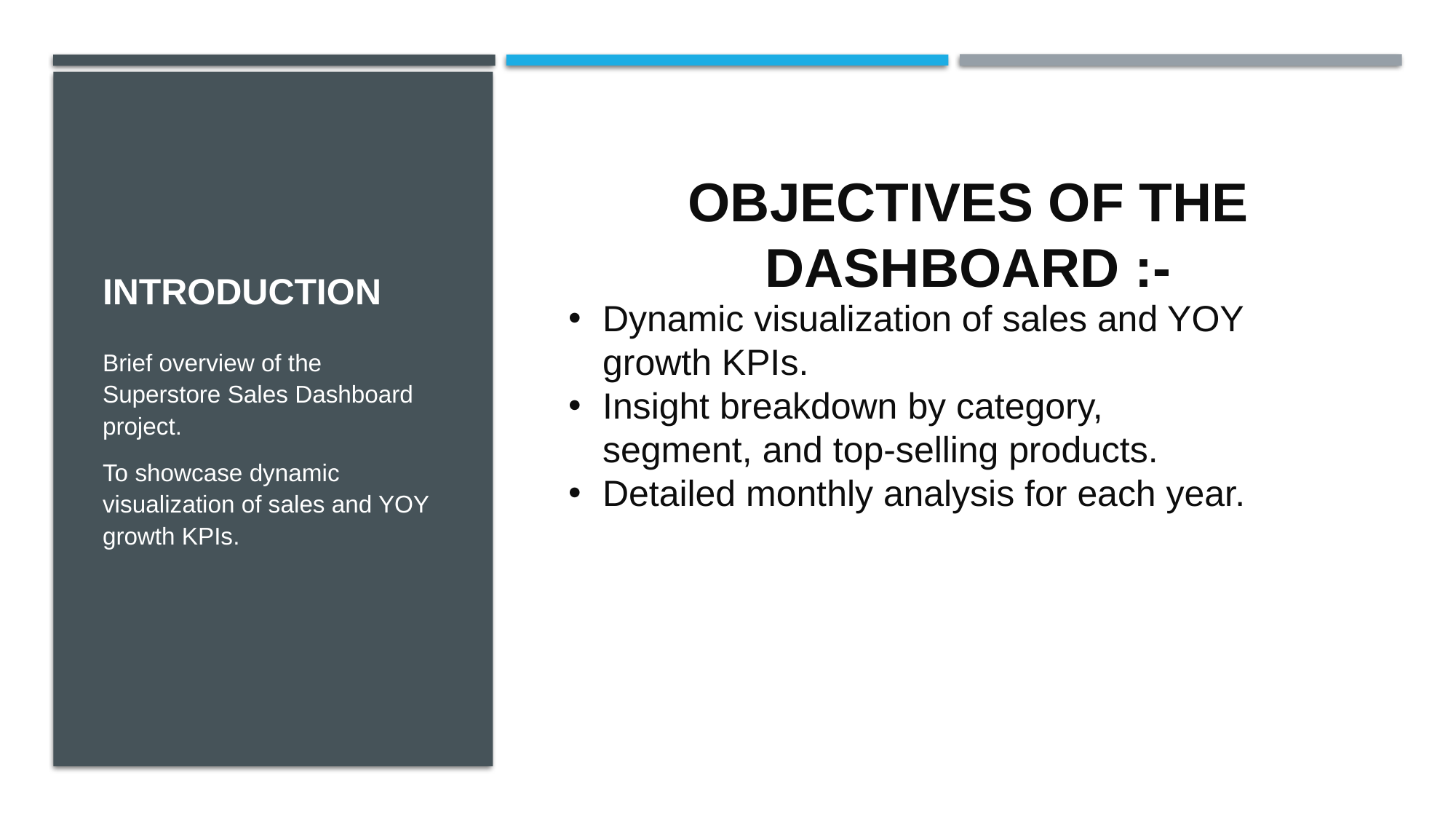

# iNTRODUCTION
OBJECTIVES OF THE DASHBOARD :-
Dynamic visualization of sales and YOY growth KPIs.
Insight breakdown by category, segment, and top-selling products.
Detailed monthly analysis for each year.

Brief overview of the Superstore Sales Dashboard project.
To showcase dynamic visualization of sales and YOY growth KPIs.